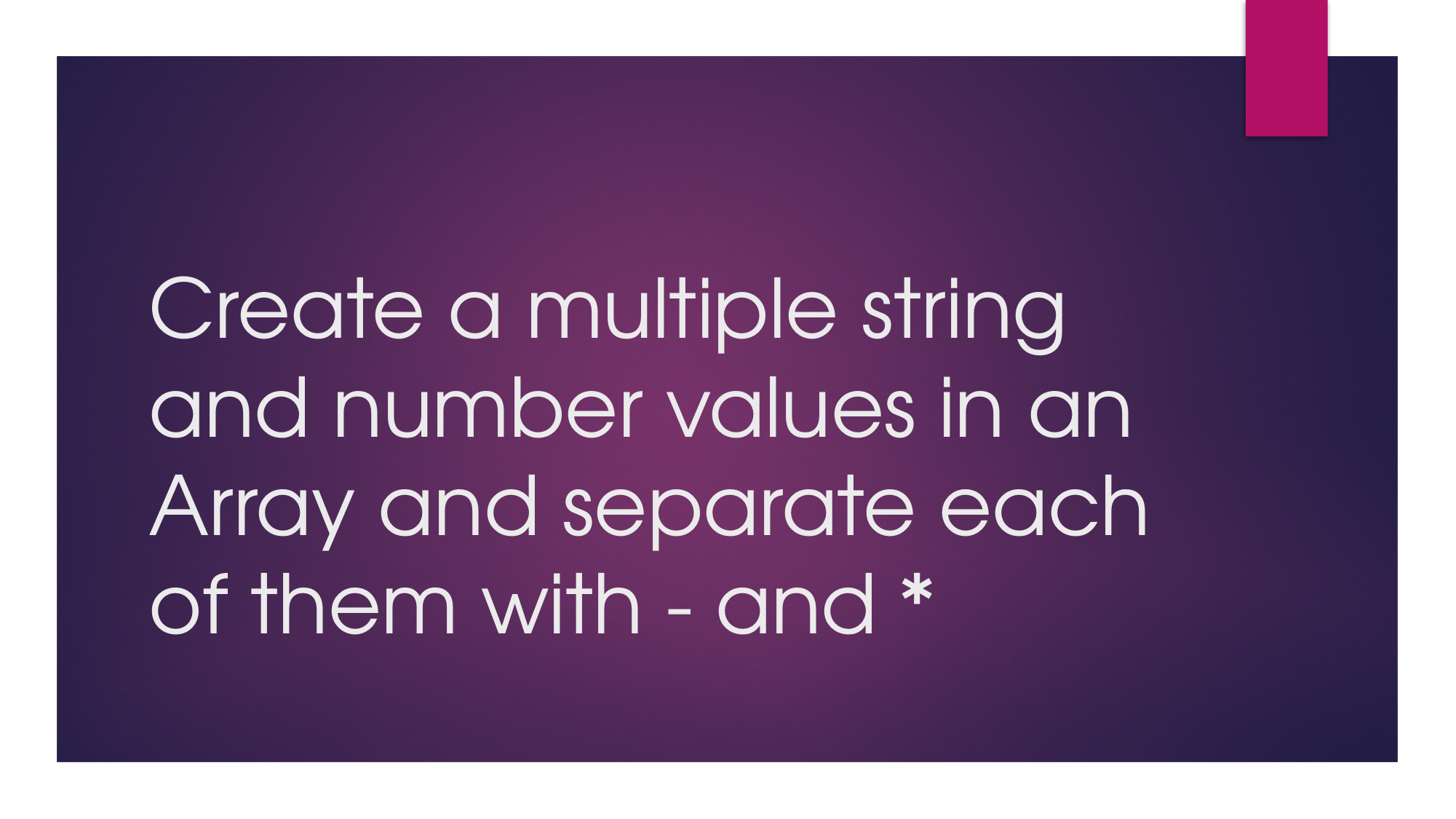

# Create a multiple string and number values in an Array and separate each of them with - and *